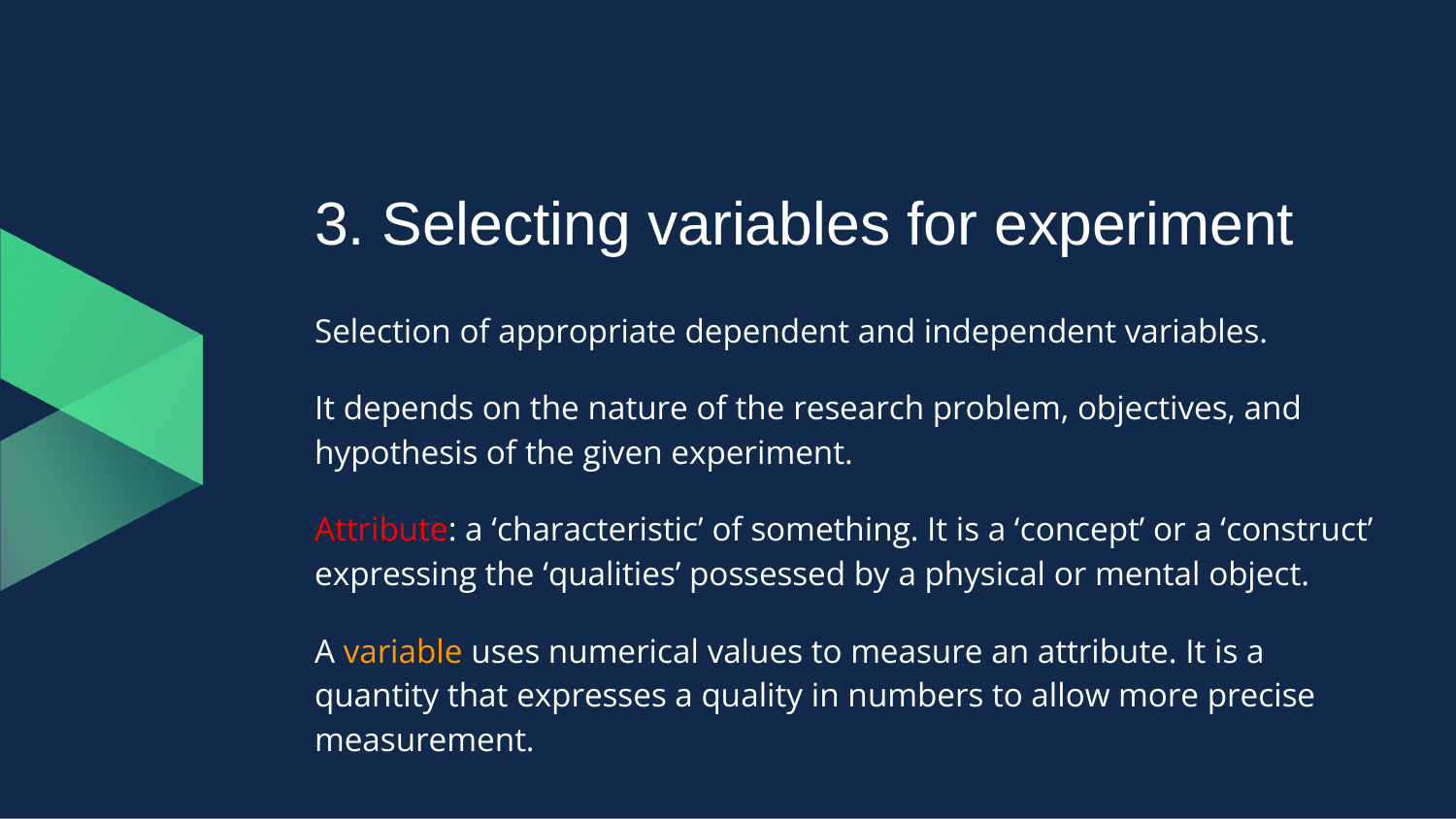

# 3. Selecting variables for experiment
Selection of appropriate dependent and independent variables.
It depends on the nature of the research problem, objectives, and hypothesis of the given experiment.
Attribute: a ‘characteristic’ of something. It is a ‘concept’ or a ‘construct’ expressing the ‘qualities’ possessed by a physical or mental object.
A variable uses numerical values to measure an attribute. It is a quantity that expresses a quality in numbers to allow more precise measurement.